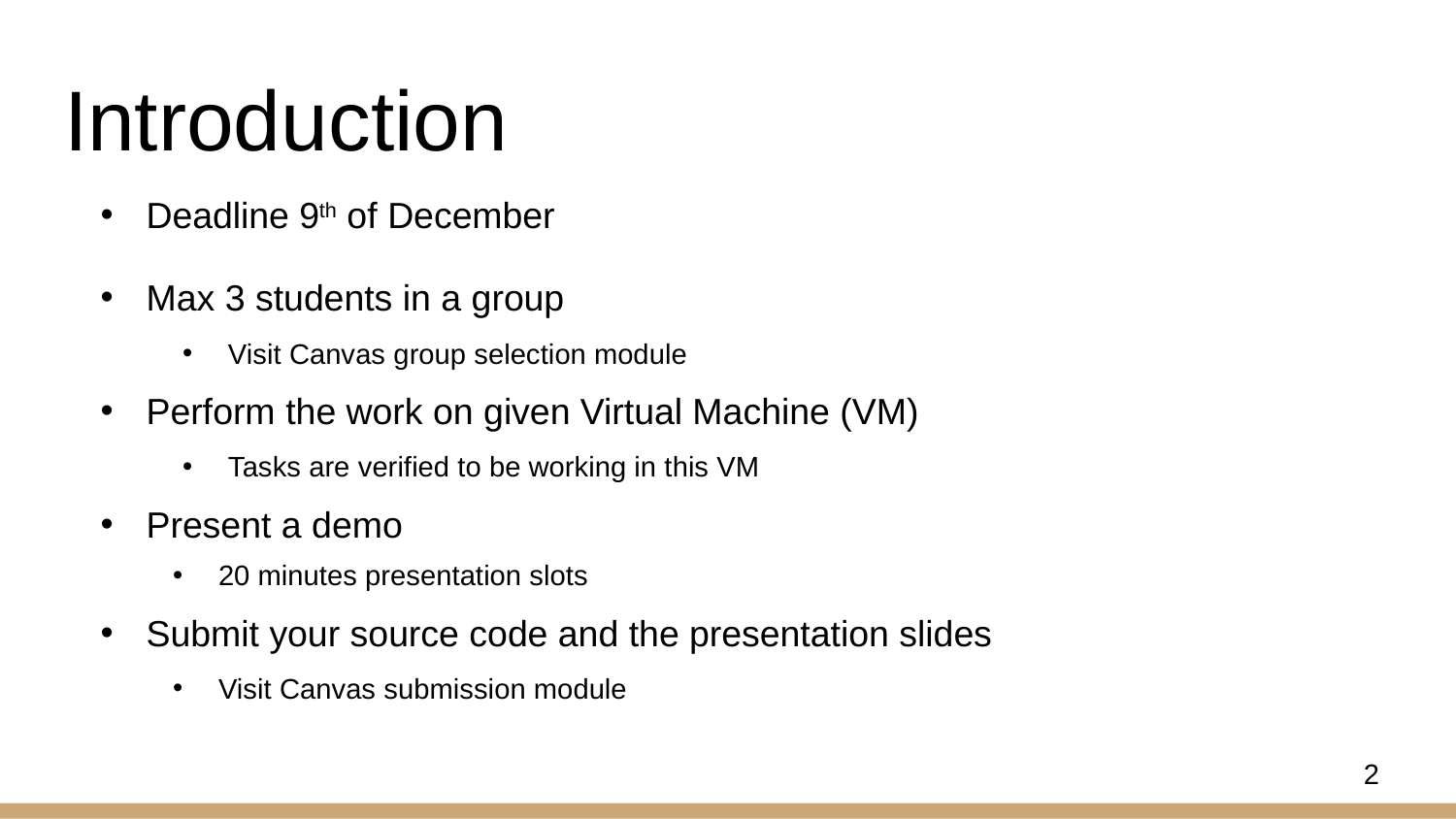

# Introduction
Deadline 9th of December
Max 3 students in a group
Visit Canvas group selection module
Perform the work on given Virtual Machine (VM)
Tasks are verified to be working in this VM
Present a demo
20 minutes presentation slots
Submit your source code and the presentation slides
Visit Canvas submission module

2